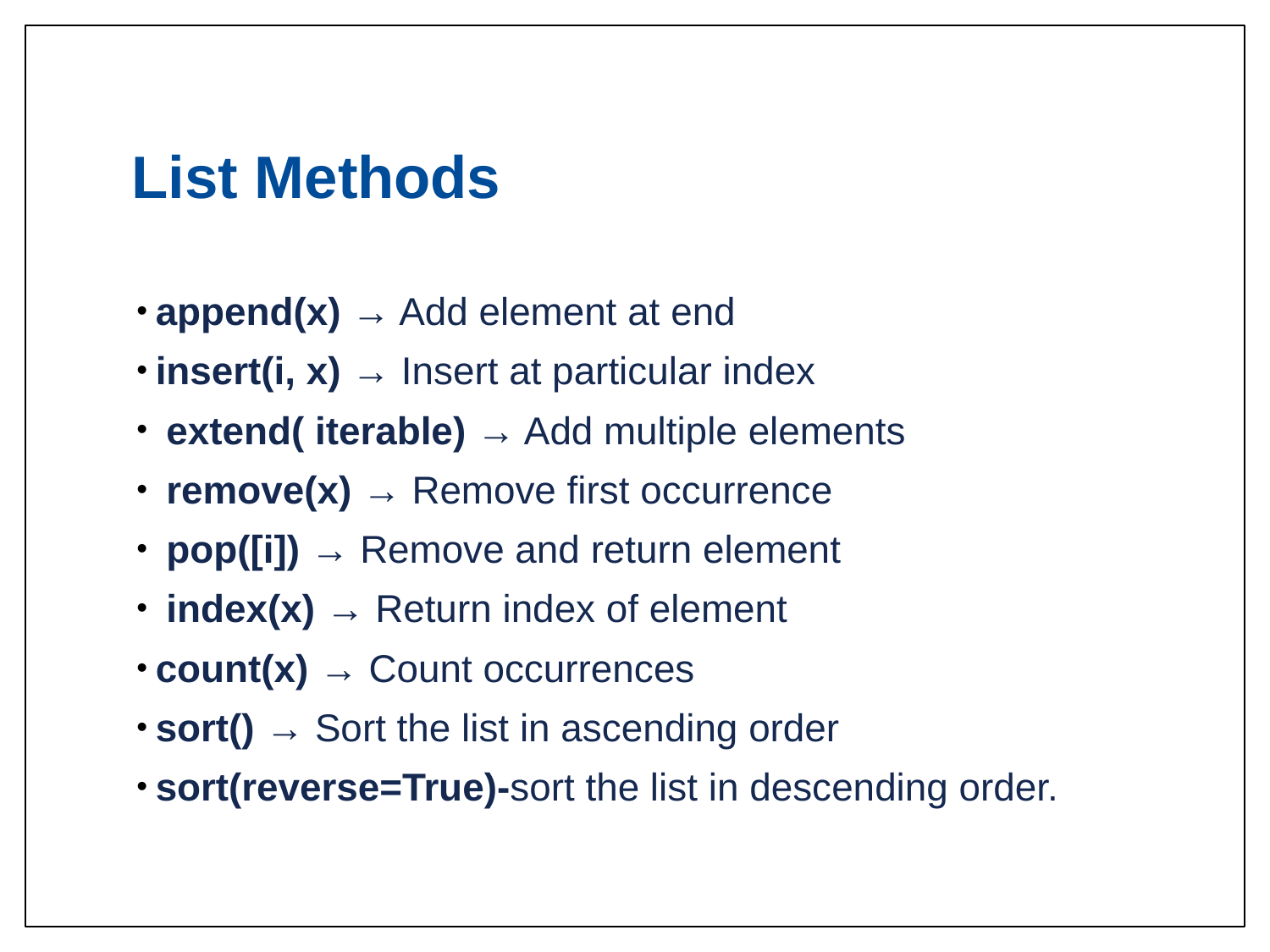

# List Methods
append(x) → Add element at end
insert(i, x) → Insert at particular index
 extend( iterable) → Add multiple elements
 remove(x) → Remove first occurrence
 pop([i]) → Remove and return element
 index(x) → Return index of element
count(x) → Count occurrences
sort() → Sort the list in ascending order
sort(reverse=True)-sort the list in descending order.